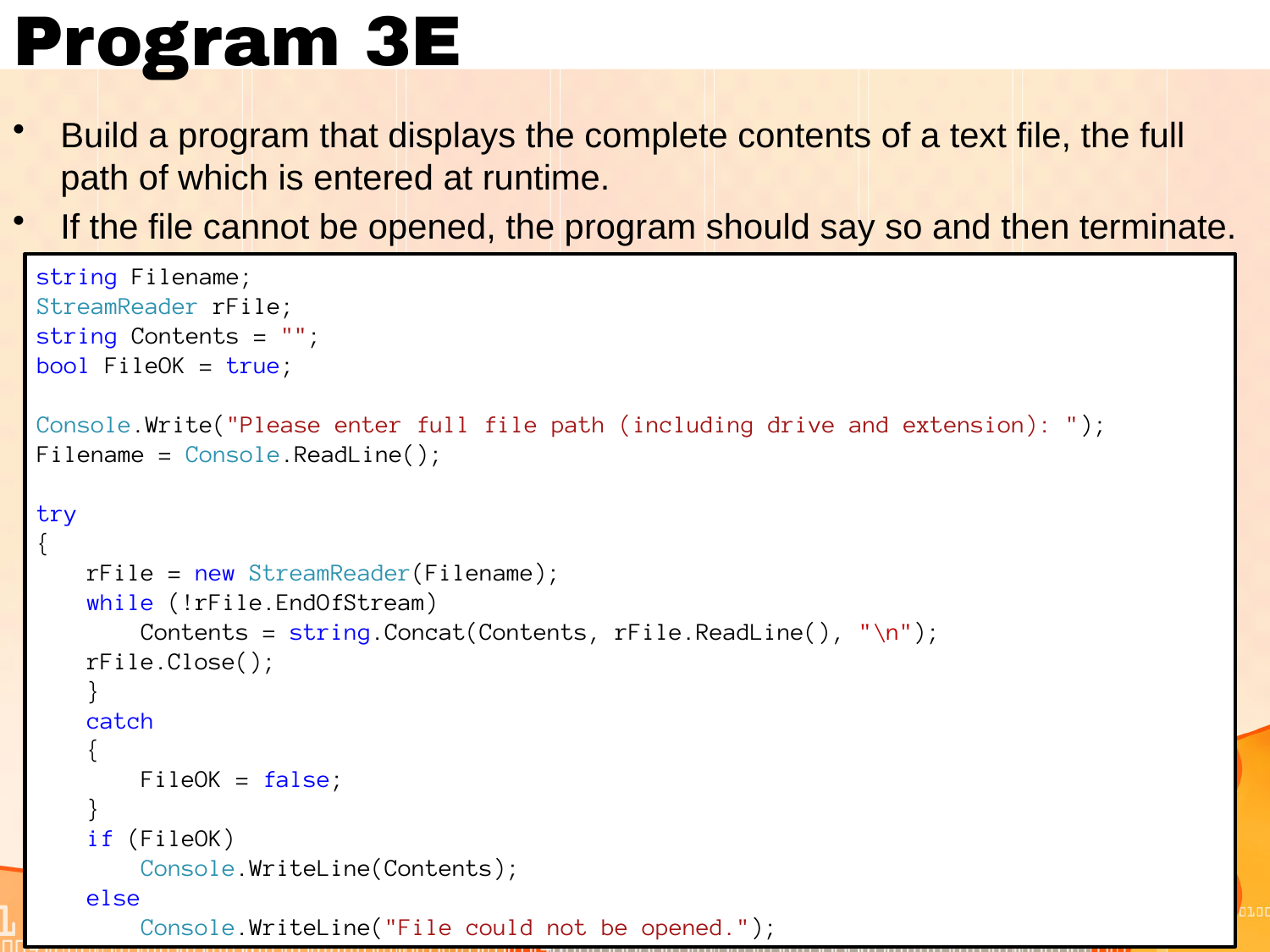

# Program 3E
Build a program that displays the complete contents of a text file, the full path of which is entered at runtime.
If the file cannot be opened, the program should say so and then terminate.
string Filename;
StreamReader rFile;
string Contents = "";
bool FileOK = true;

Console.Write("Please enter full file path (including drive and extension): ");
Filename = Console.ReadLine();

try
{
rFile = new StreamReader(Filename);
while (!rFile.EndOfStream)
    Contents = string.Concat(Contents, rFile.ReadLine(), "\n");
rFile.Close();
}
catch
{
    FileOK = false;
}
if (FileOK)
    Console.WriteLine(Contents);
else
    Console.WriteLine("File could not be opened.");